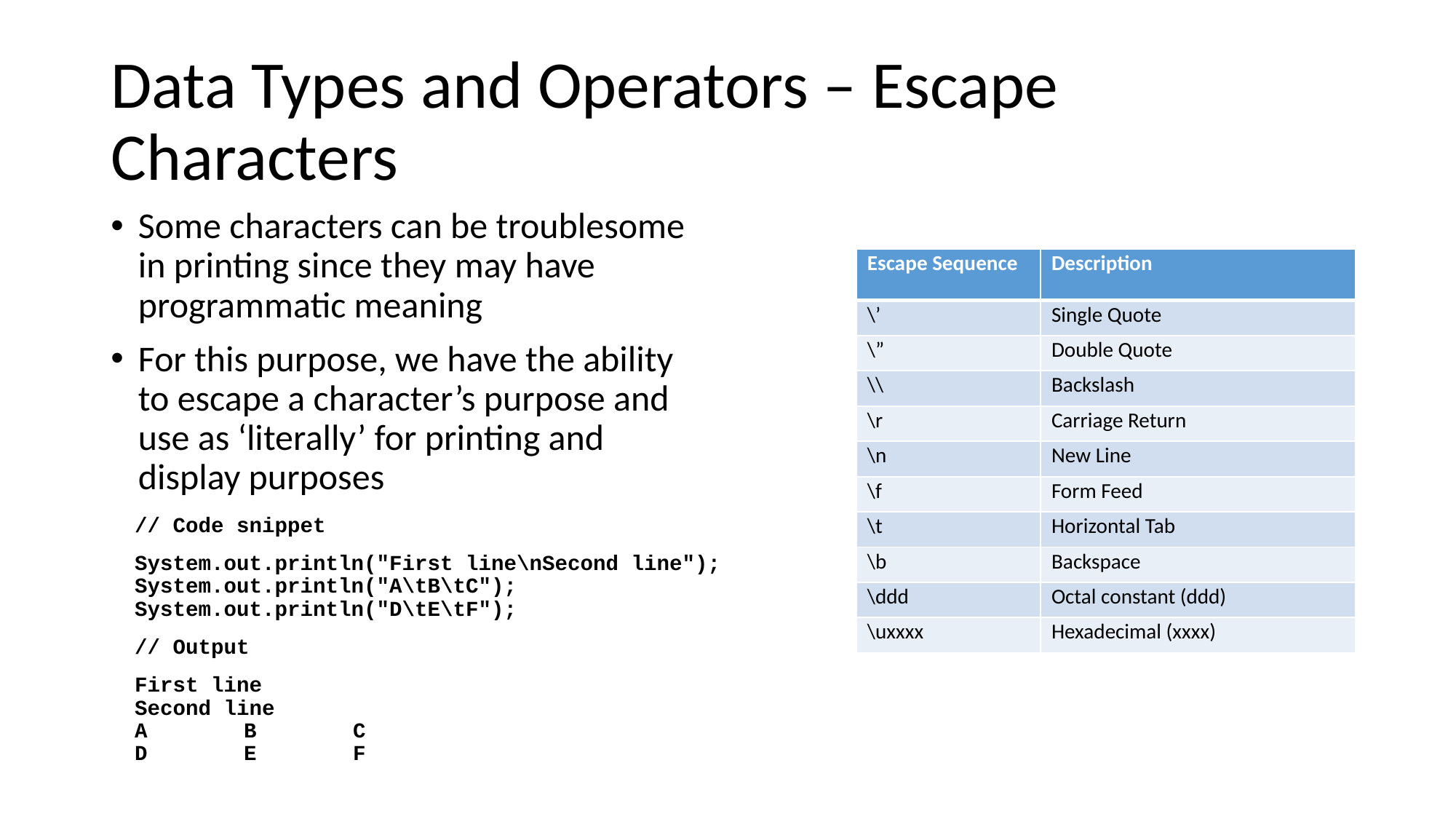

# Data Types and Operators – Escape Characters
Some characters can be troublesome in printing since they may have programmatic meaning
For this purpose, we have the ability to escape a character’s purpose and use as ‘literally’ for printing and display purposes
| Escape Sequence | Description |
| --- | --- |
| \’ | Single Quote |
| \” | Double Quote |
| \\ | Backslash |
| \r | Carriage Return |
| \n | New Line |
| \f | Form Feed |
| \t | Horizontal Tab |
| \b | Backspace |
| \ddd | Octal constant (ddd) |
| \uxxxx | Hexadecimal (xxxx) |
// Code snippet
System.out.println("First line\nSecond line");
System.out.println("A\tB\tC");
System.out.println("D\tE\tF");
// Output
First line
Second line
A	B	C
D	E	F